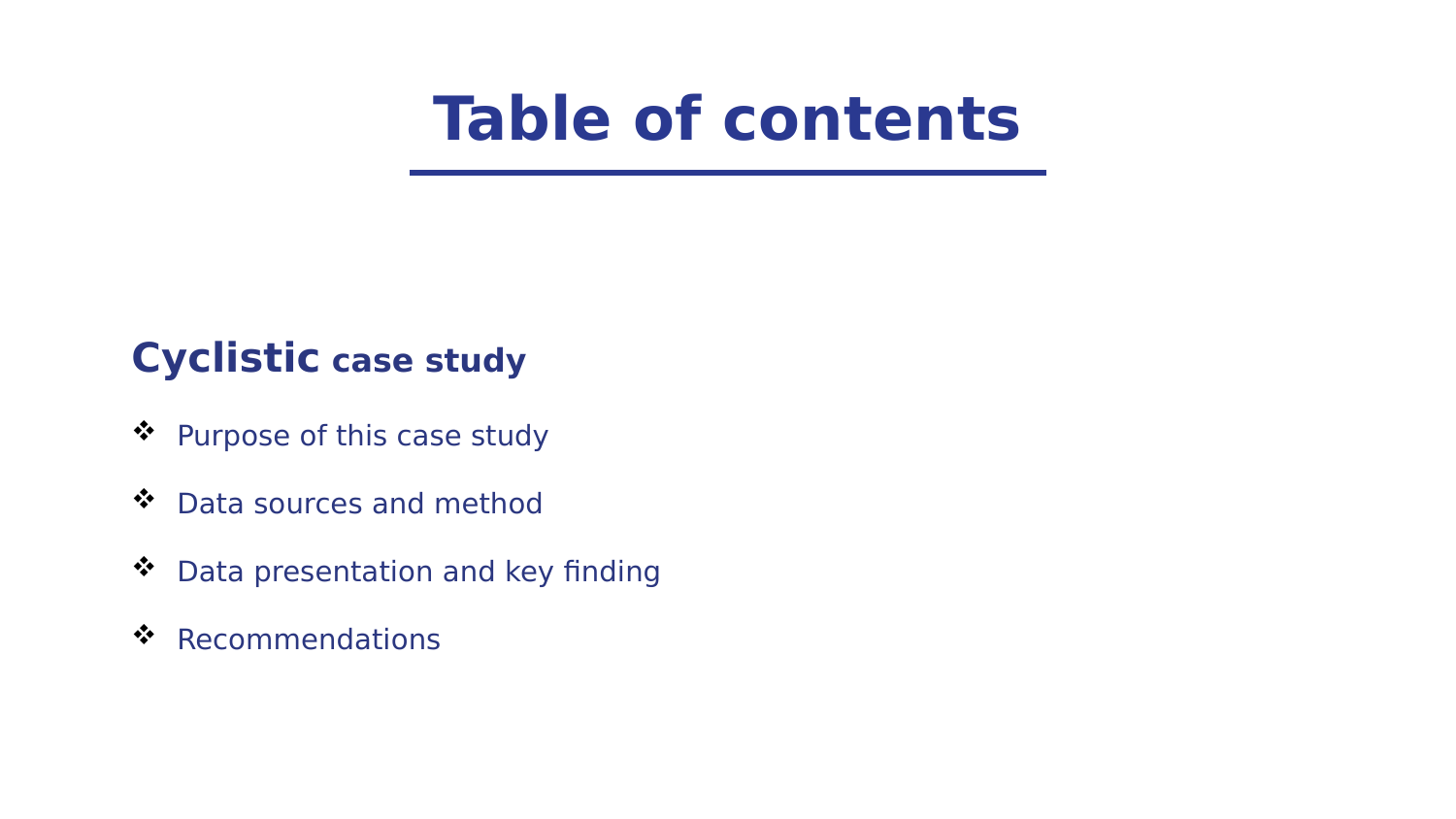

# Table of contents
Cyclistic case study

Purpose of this case study
Data sources and method
Data presentation and key finding
Recommendations